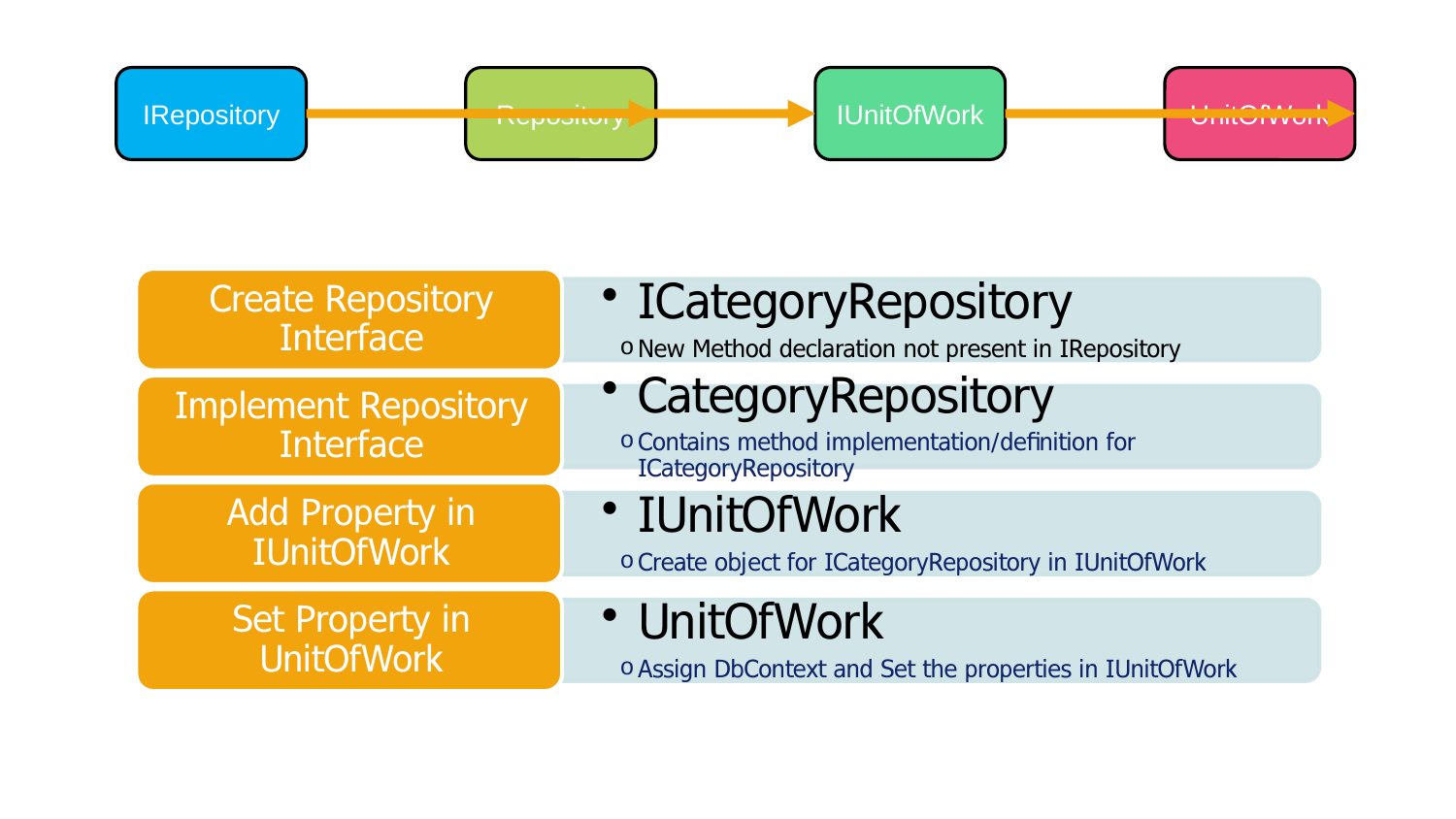

IUnitOfWork
UnitOfWork
Repository
IRepository
ICategoryRepository
New Method declaration not present in IRepository
Create Repository Interface
CategoryRepository
Contains method implementation/definition for ICategoryRepository
Implement Repository Interface
IUnitOfWork
Create object for ICategoryRepository in IUnitOfWork
Add Property in IUnitOfWork
UnitOfWork
Assign DbContext and Set the properties in IUnitOfWork
Set Property in UnitOfWork